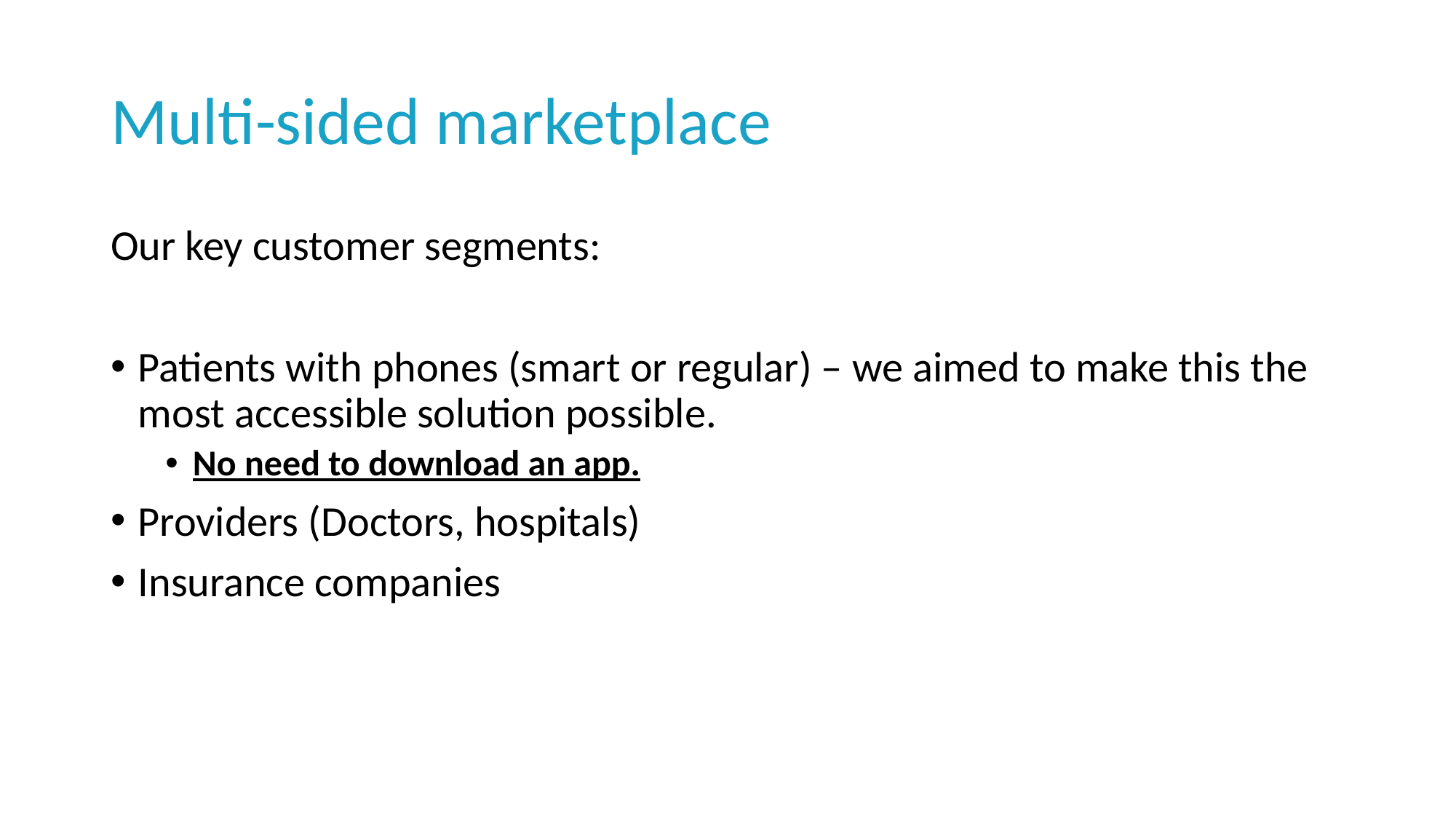

# Multi-sided marketplace
Our key customer segments:

Patients with phones (smart or regular) – we aimed to make this the most accessible solution possible.
No need to download an app.
Providers (Doctors, hospitals)
Insurance companies